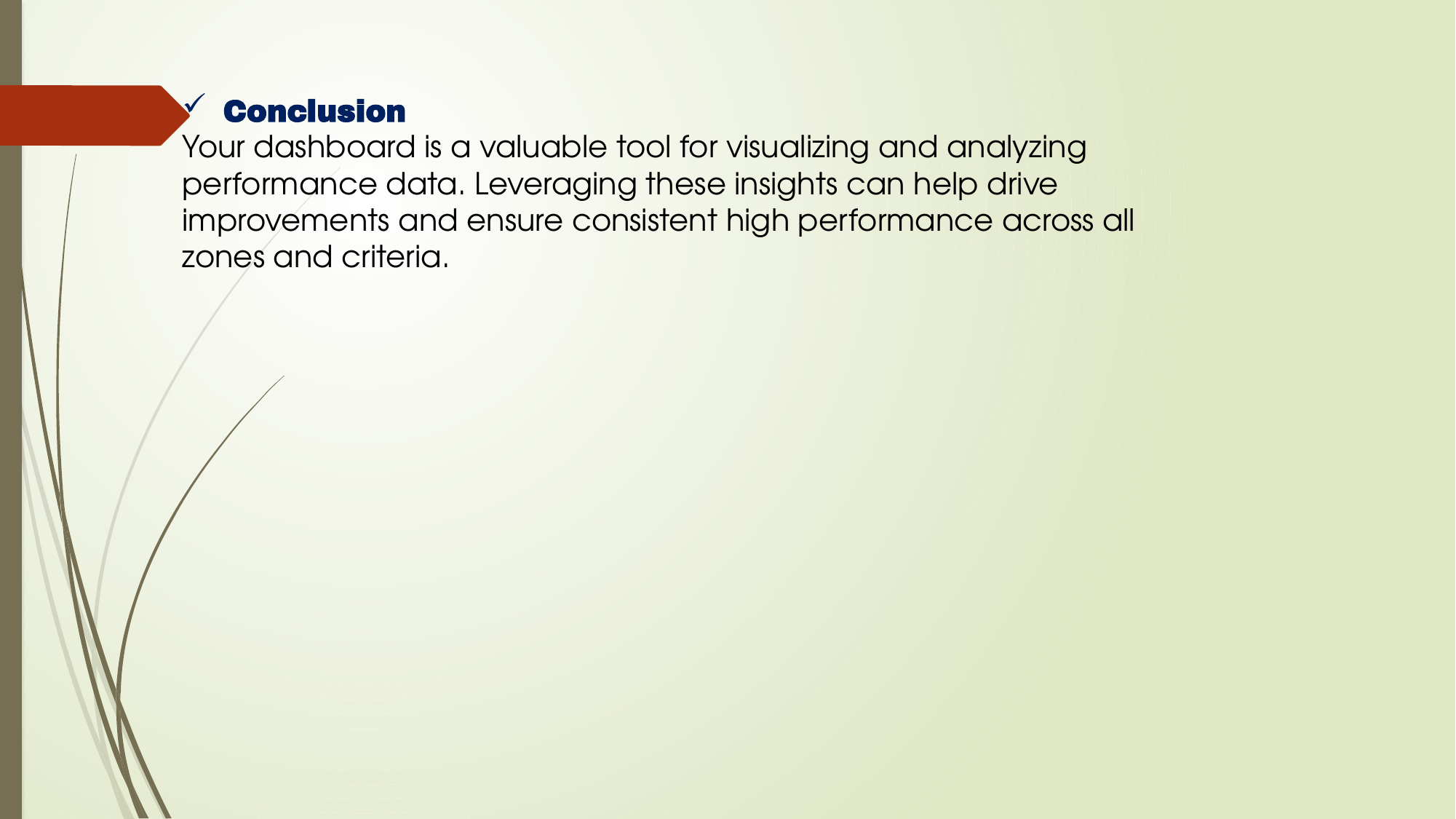

Conclusion
Your dashboard is a valuable tool for visualizing and analyzing performance data. Leveraging these insights can help drive improvements and ensure consistent high performance across all zones and criteria.